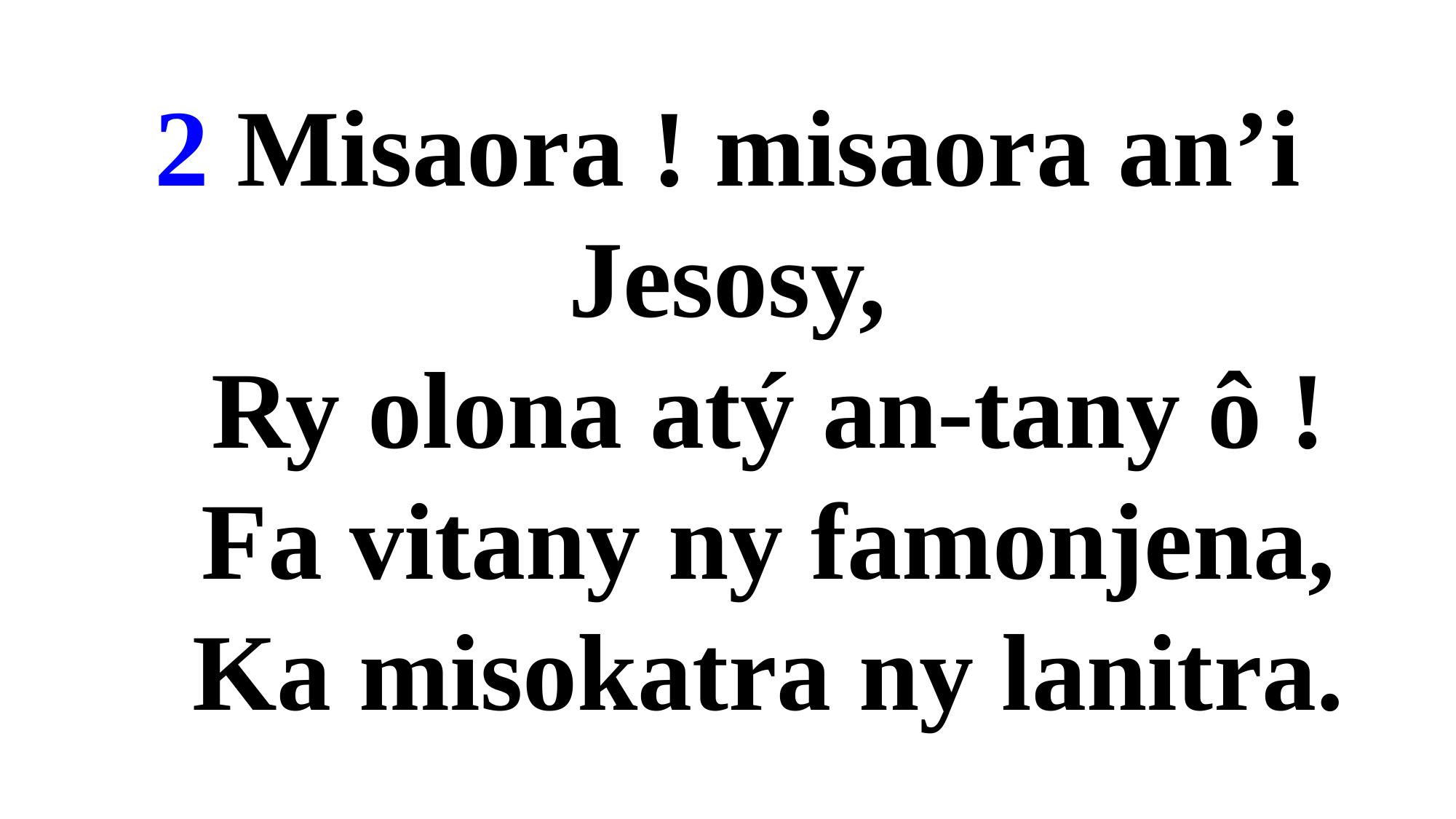

2 Misaora ! misaora an’i Jesosy,
   Ry olona atý an-tany ô !
   Fa vitany ny famonjena,
   Ka misokatra ny lanitra.